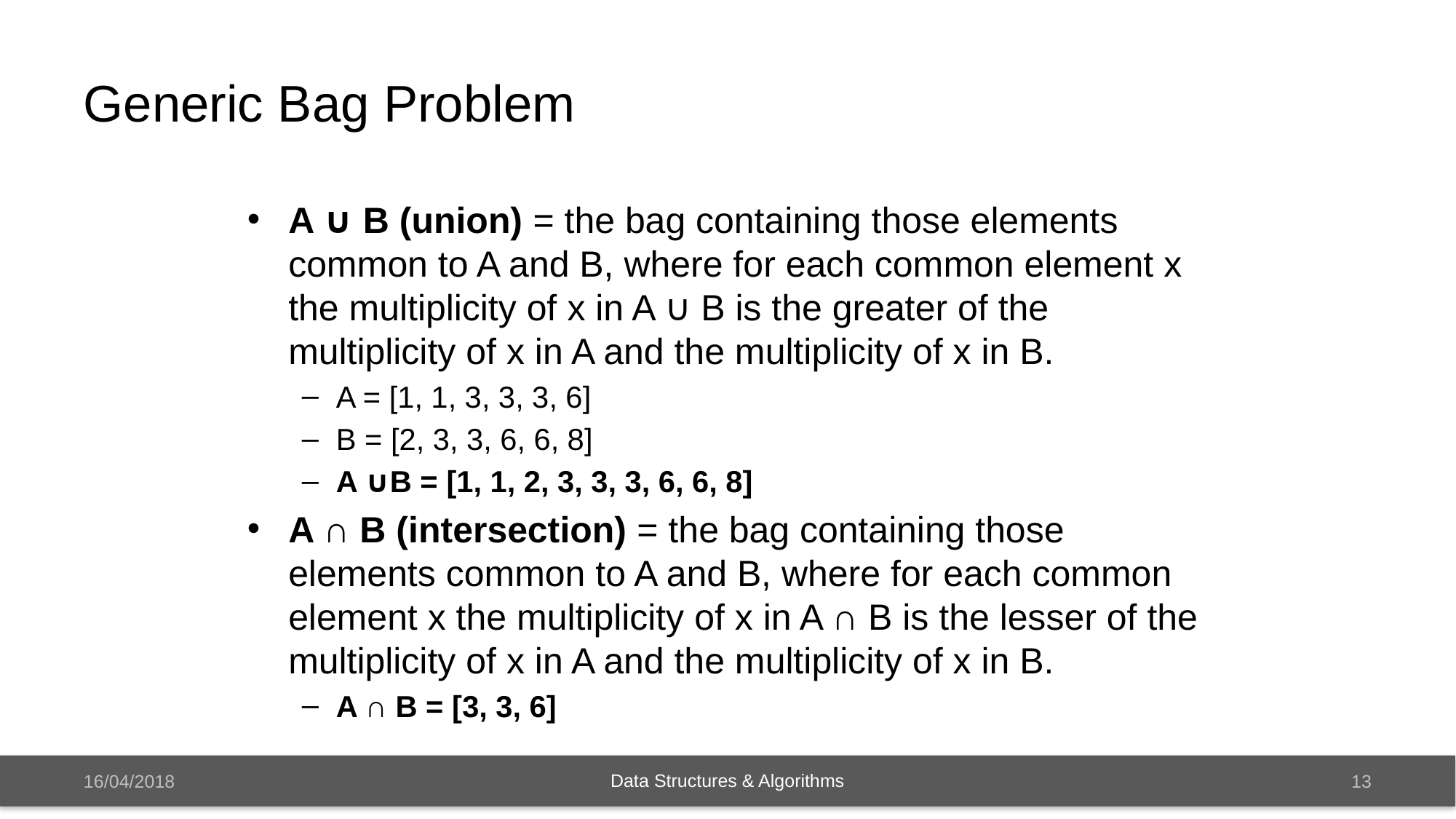

# Generic Bag Problem
A ∪ B (union) = the bag containing those elements common to A and B, where for each common element x the multiplicity of x in A ∪ B is the greater of the multiplicity of x in A and the multiplicity of x in B.
A = [1, 1, 3, 3, 3, 6]
B = [2, 3, 3, 6, 6, 8]
A ∪B = [1, 1, 2, 3, 3, 3, 6, 6, 8]
A ∩ B (intersection) = the bag containing those elements common to A and B, where for each common element x the multiplicity of x in A ∩ B is the lesser of the multiplicity of x in A and the multiplicity of x in B.
A ∩ B = [3, 3, 6]
16/04/2018
13